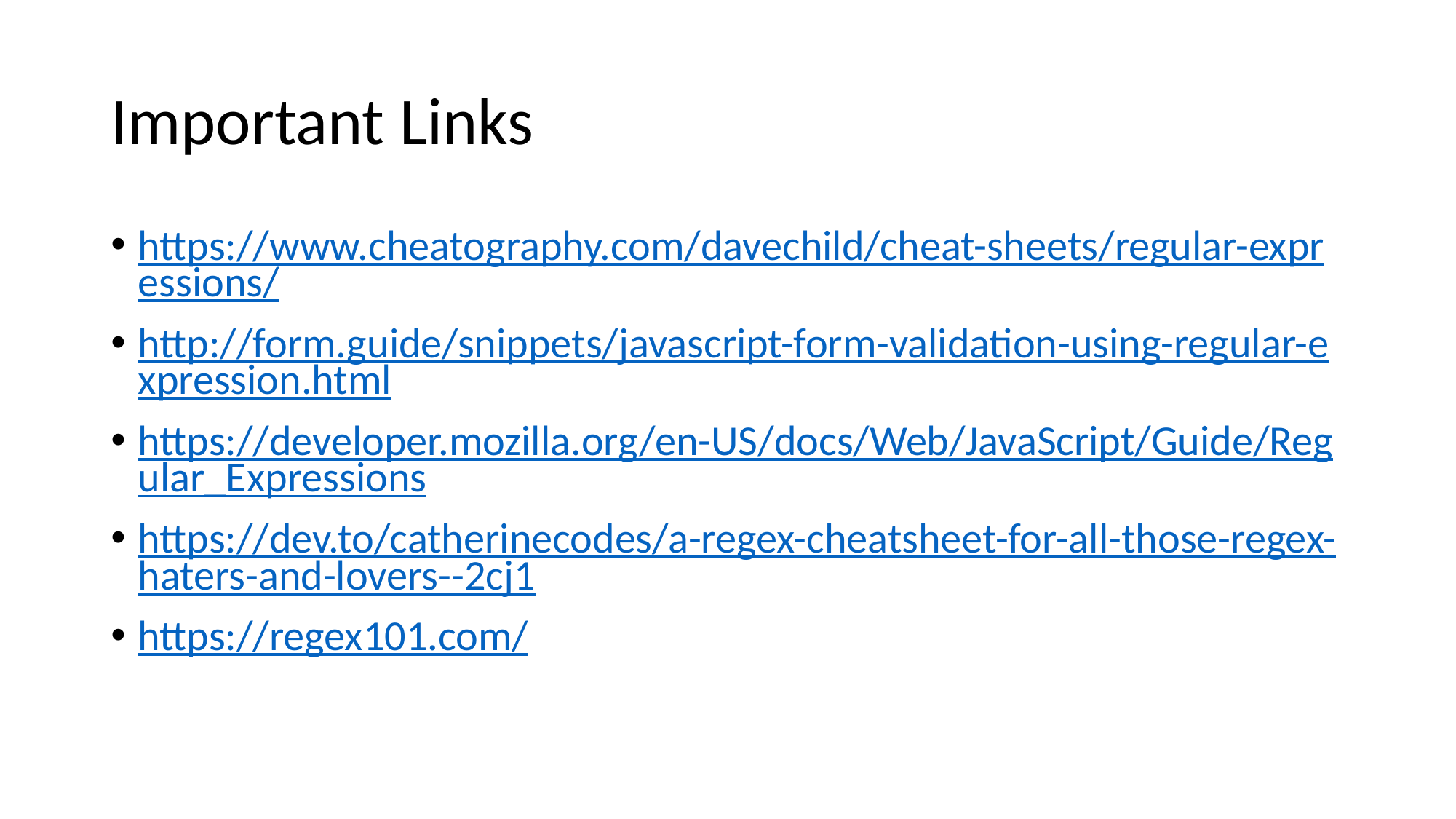

# Important Links
https://www.cheatography.com/davechild/cheat-sheets/regular-expressions/
http://form.guide/snippets/javascript-form-validation-using-regular-expression.html
https://developer.mozilla.org/en-US/docs/Web/JavaScript/Guide/Regular_Expressions
https://dev.to/catherinecodes/a-regex-cheatsheet-for-all-those-regex-haters-and-lovers--2cj1
https://regex101.com/